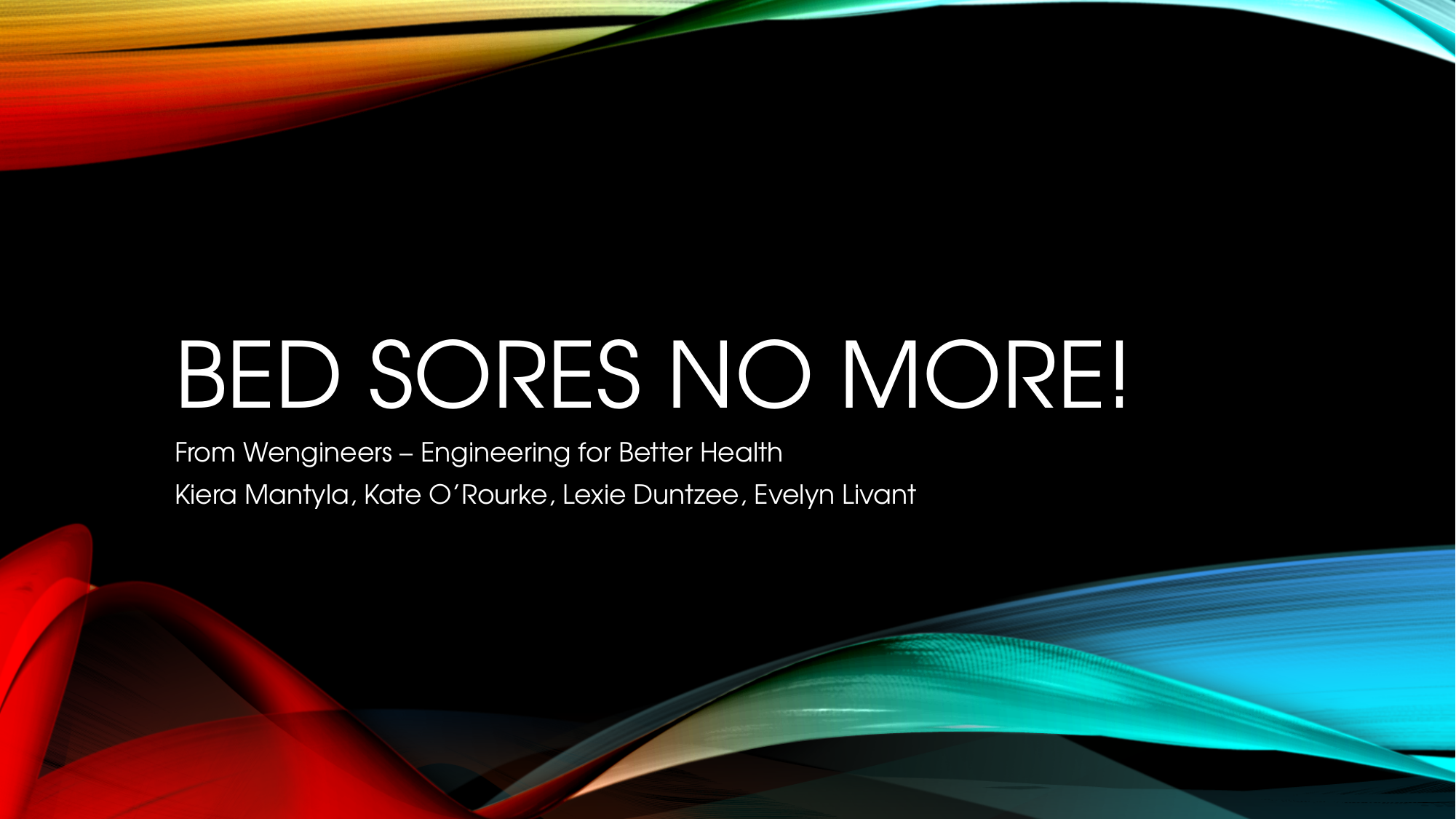

# Bed Sores No More!
From Wengineers – Engineering for Better Health
Kiera Mantyla, Kate O’Rourke, Lexie Duntzee, Evelyn Livant